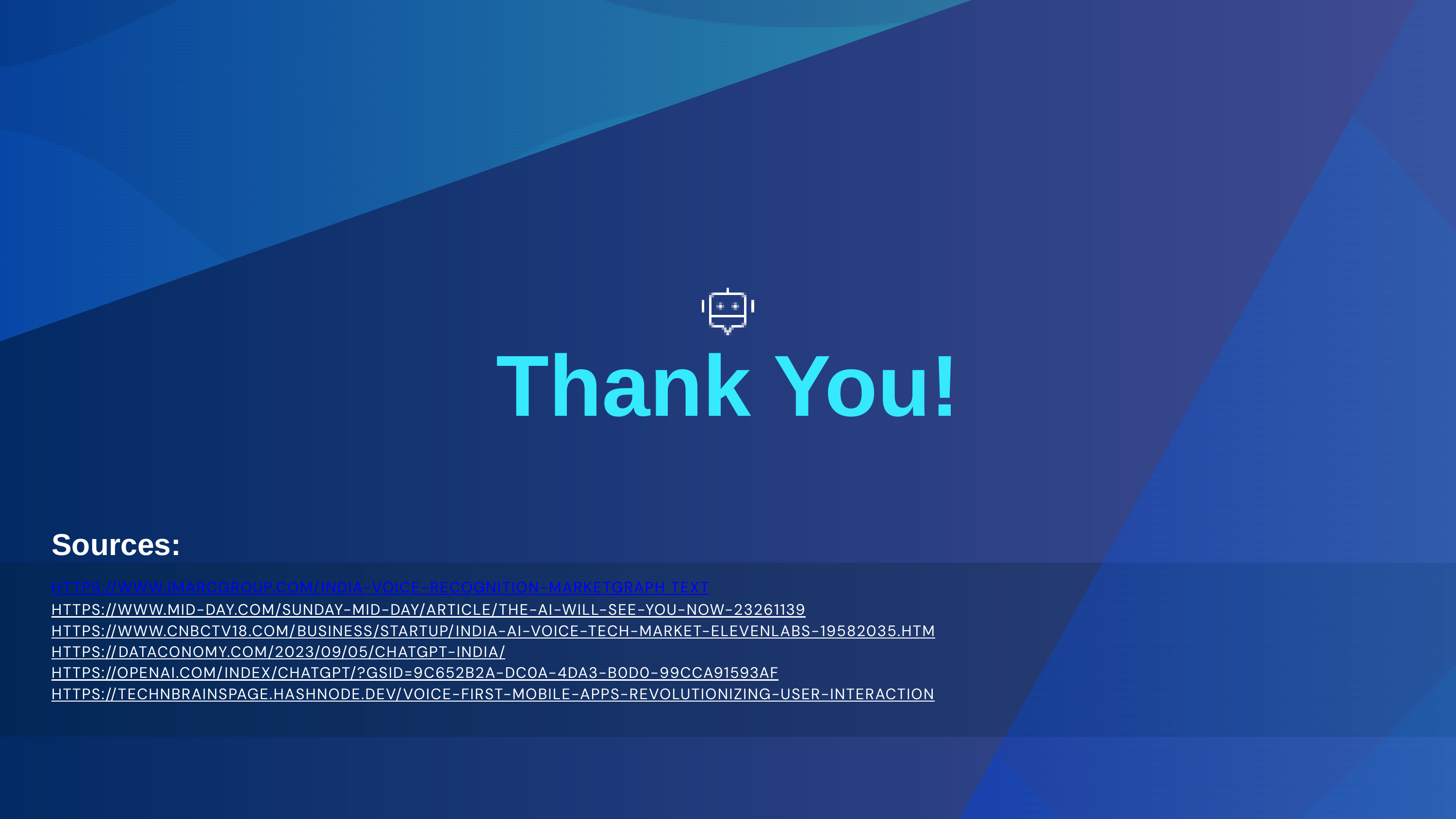

Thank You!
Sources:

HTTPS://WWW.IMARCGROUP.COM/INDIA-VOICE-RECOGNITION-MARKETGRAPH TEXT
HTTPS://WWW.MID-DAY.COM/SUNDAY-MID-DAY/ARTICLE/THE-AI-WILL-SEE-YOU-NOW-23261139
HTTPS://WWW.CNBCTV18.COM/BUSINESS/STARTUP/INDIA-AI-VOICE-TECH-MARKET-ELEVENLABS-19582035.HTM
HTTPS://DATACONOMY.COM/2023/09/05/CHATGPT-INDIA/
HTTPS://OPENAI.COM/INDEX/CHATGPT/?GSID=9C652B2A-DC0A-4DA3-B0D0-99CCA91593AF
HTTPS://TECHNBRAINSPAGE.HASHNODE.DEV/VOICE-FIRST-MOBILE-APPS-REVOLUTIONIZING-USER-INTERACTION